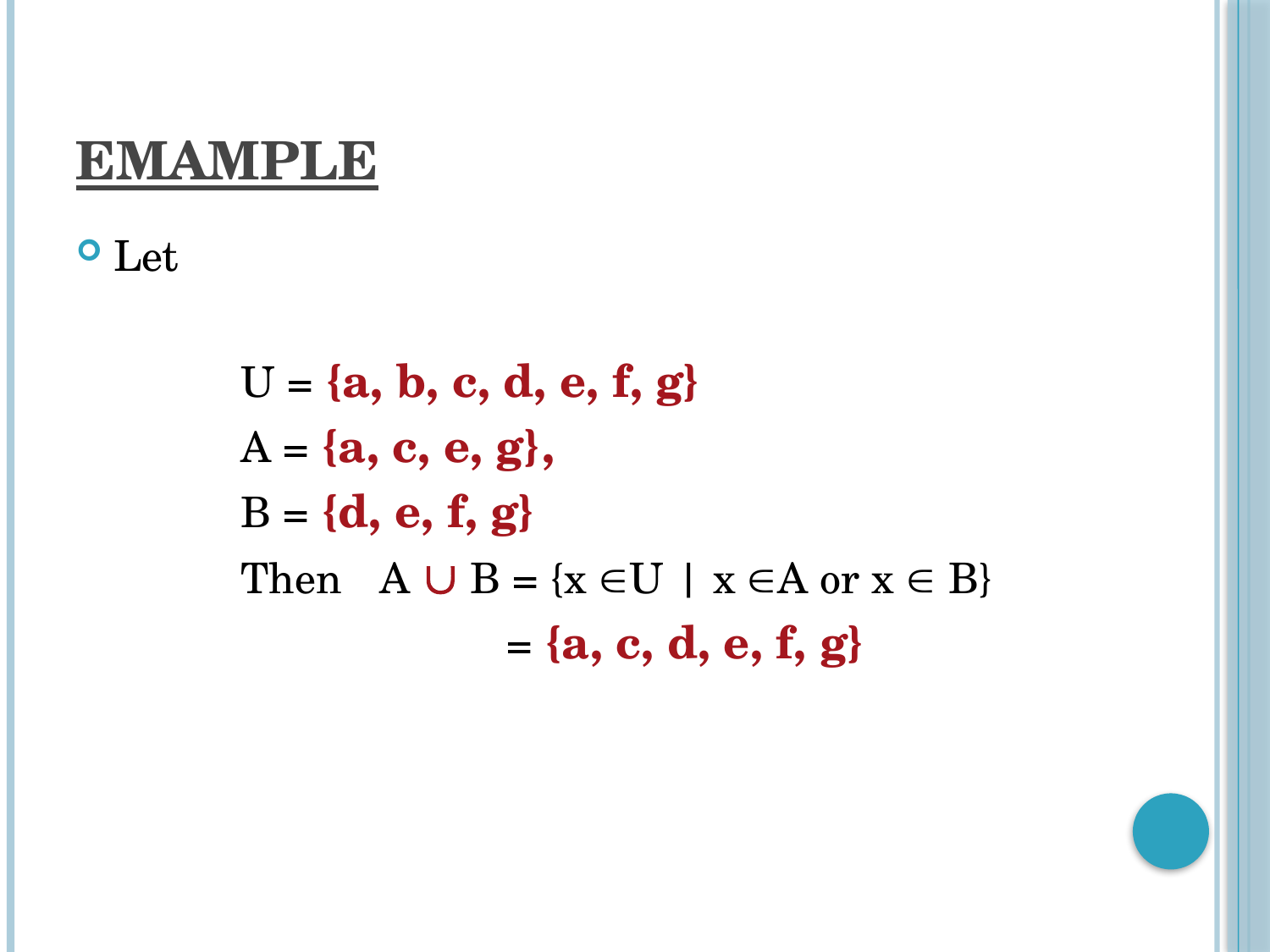

# EMAMPLE
Let

		U = {a, b, c, d, e, f, g}
		A = {a, c, e, g},
		B = {d, e, f, g}
		Then 	 A ∪ B = {x ∈U | x ∈A or x ∈ B}
			 	 = {a, c, d, e, f, g}